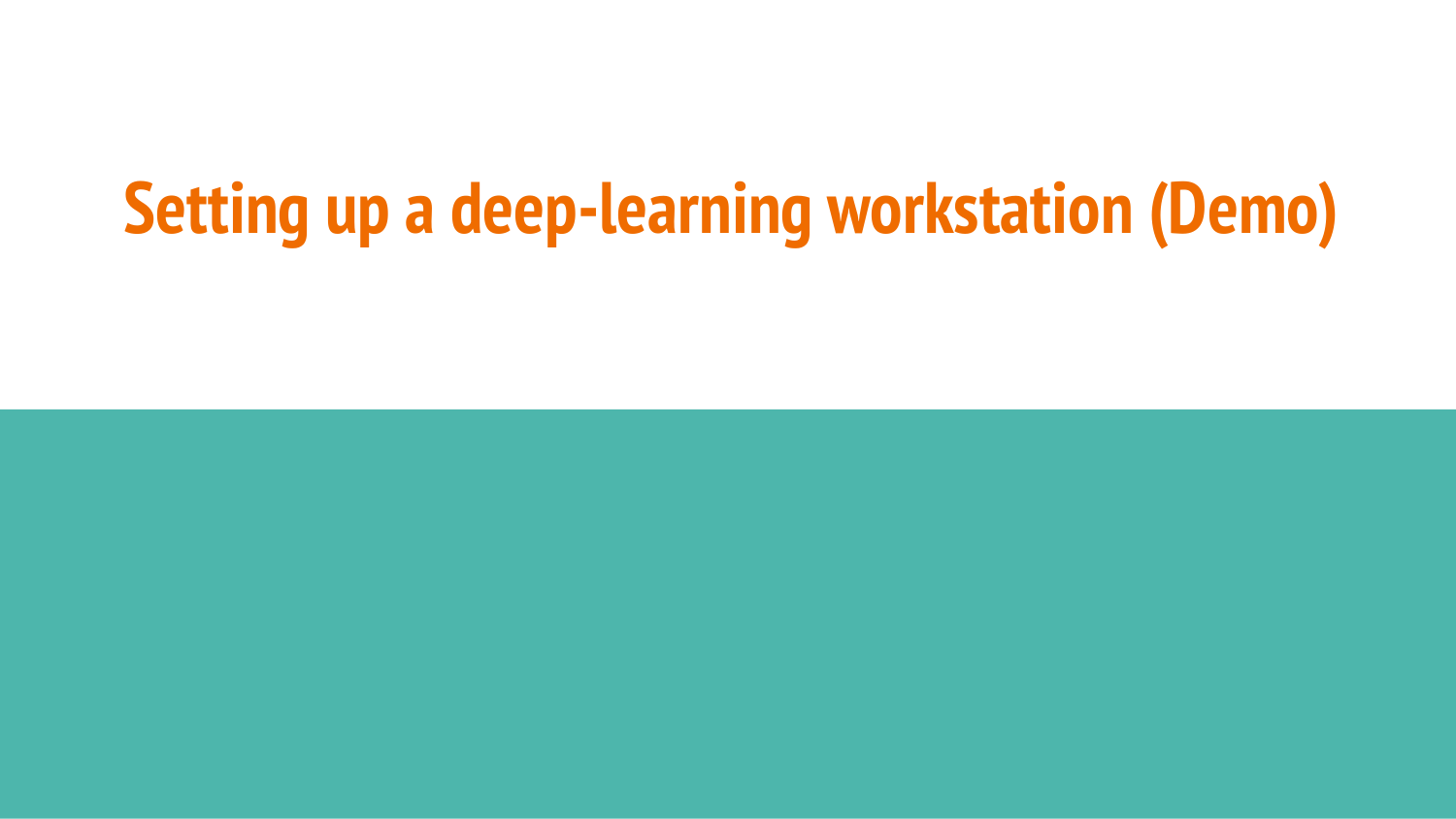

# Setting up a deep-learning workstation (Demo)